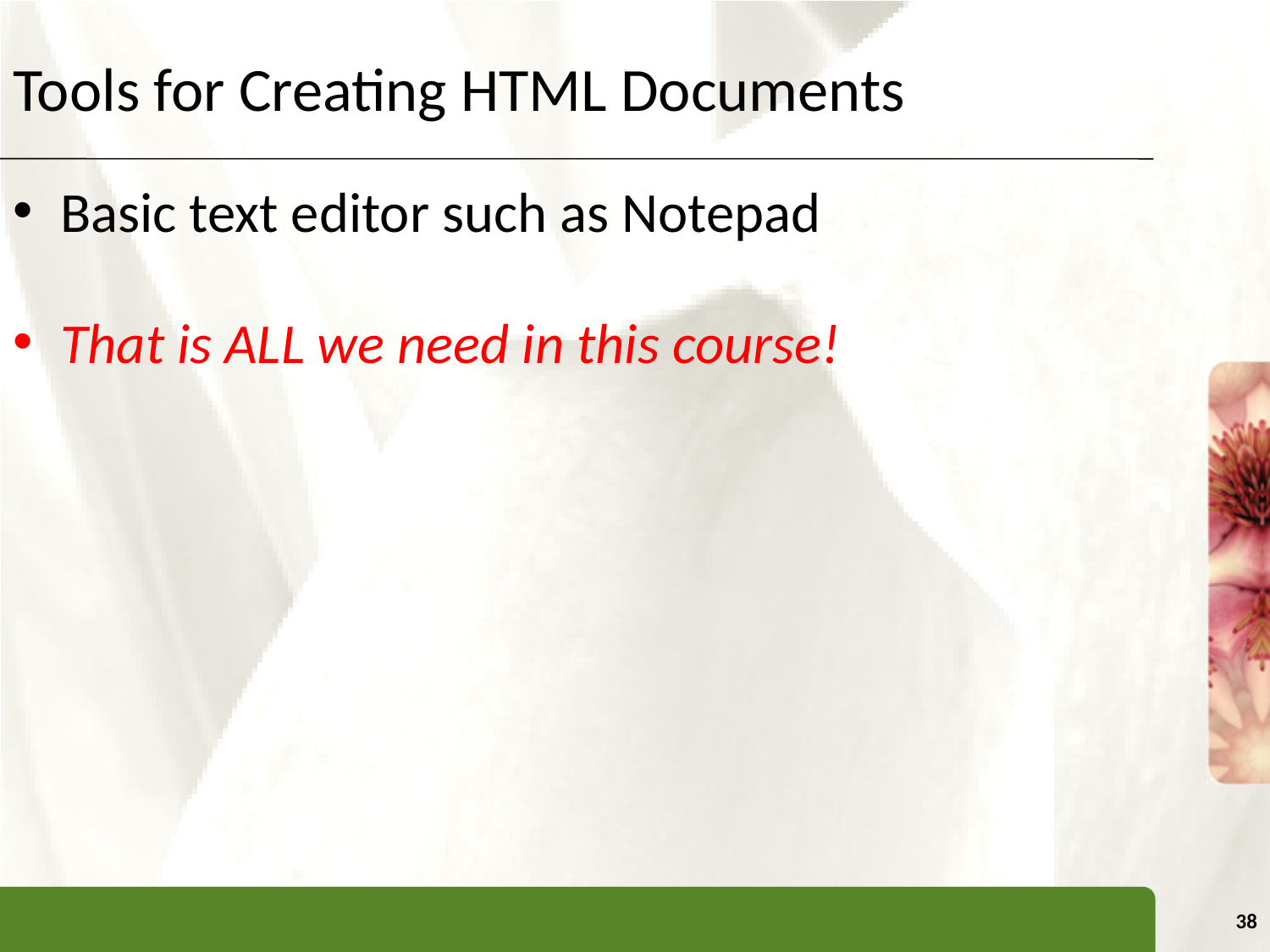

# Tools for Creating HTML Documents
Basic text editor such as Notepad
That is ALL we need in this course!

38